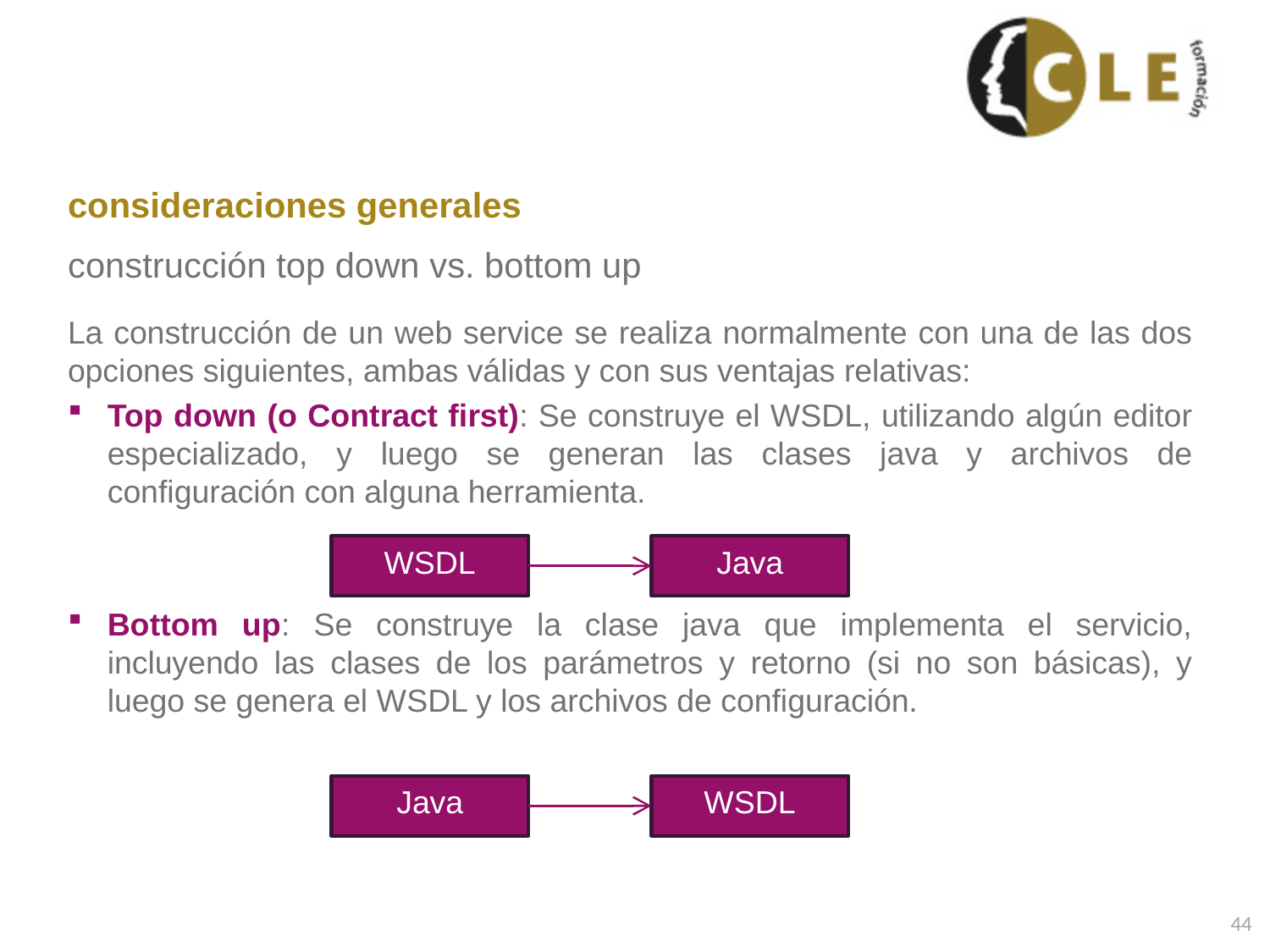

# consideraciones generales
construcción top down vs. bottom up
La construcción de un web service se realiza normalmente con una de las dos opciones siguientes, ambas válidas y con sus ventajas relativas:
Top down (o Contract first): Se construye el WSDL, utilizando algún editor especializado, y luego se generan las clases java y archivos de configuración con alguna herramienta.

Bottom up: Se construye la clase java que implementa el servicio, incluyendo las clases de los parámetros y retorno (si no son básicas), y luego se genera el WSDL y los archivos de configuración.

WSDL
Java
Java
WSDL
44